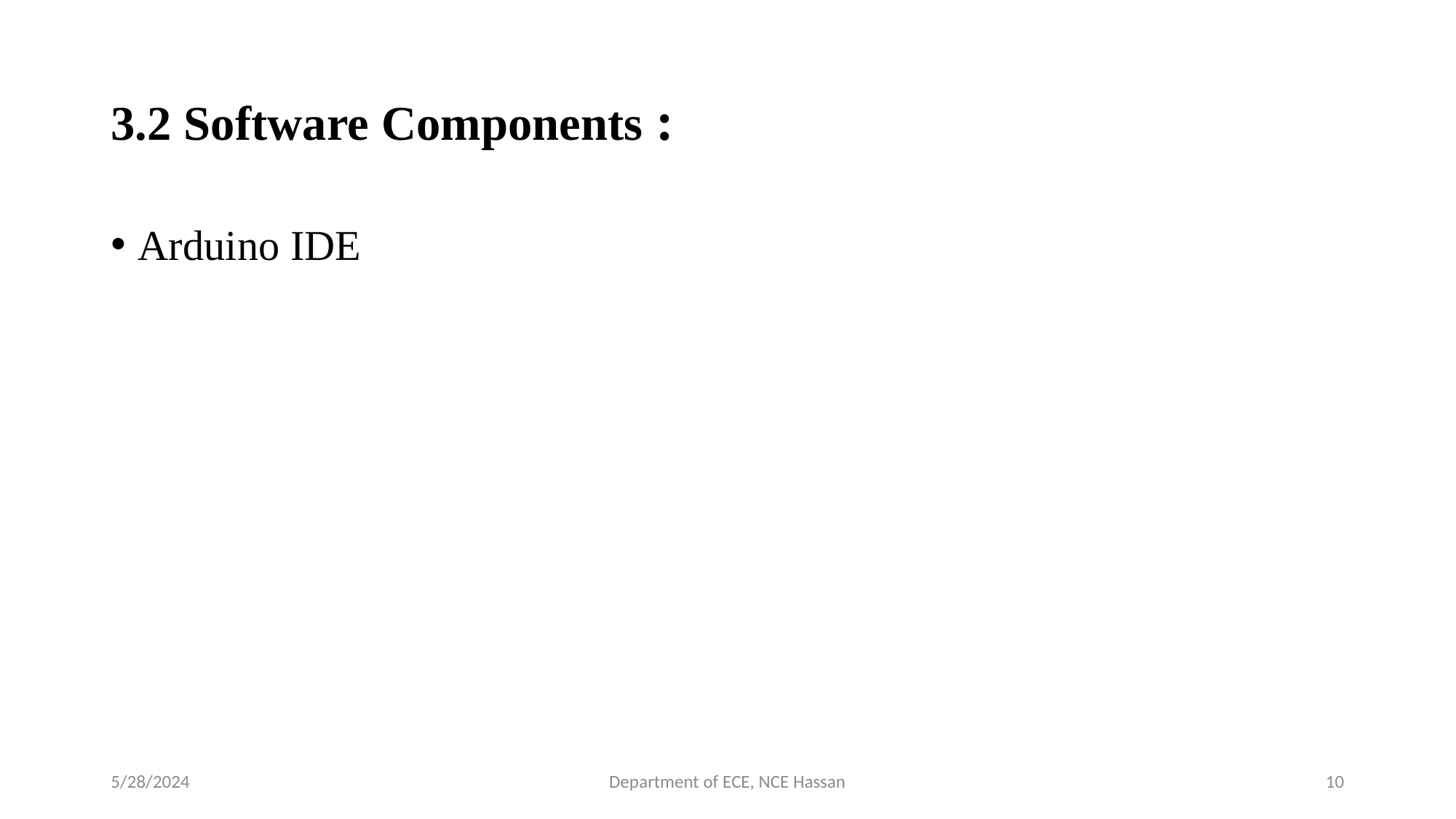

# 3.2 Software Components :
Arduino IDE
5/28/2024
Department of ECE, NCE Hassan
10